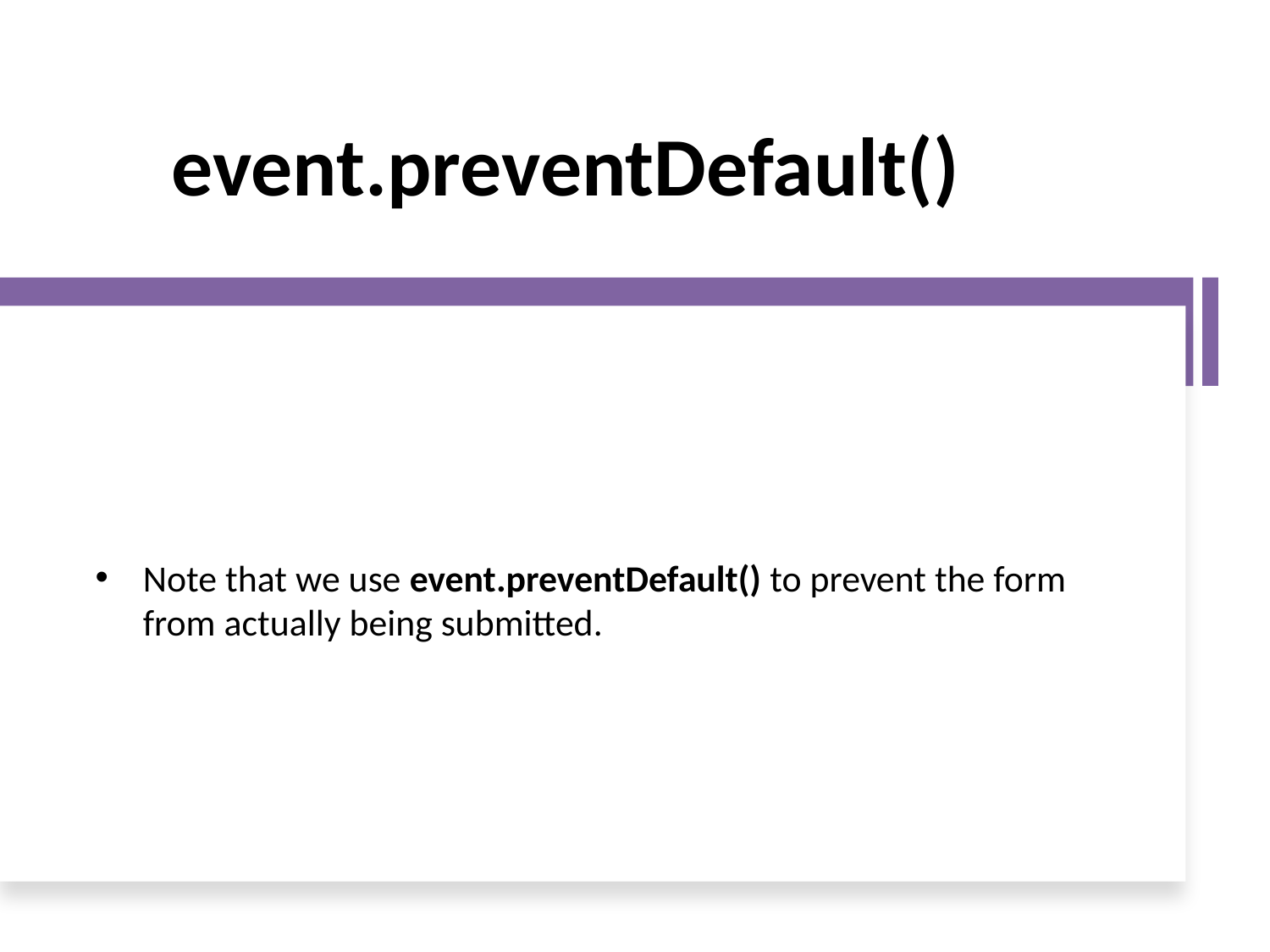

# event.preventDefault()

Note that we use event.preventDefault() to prevent the form from actually being submitted.